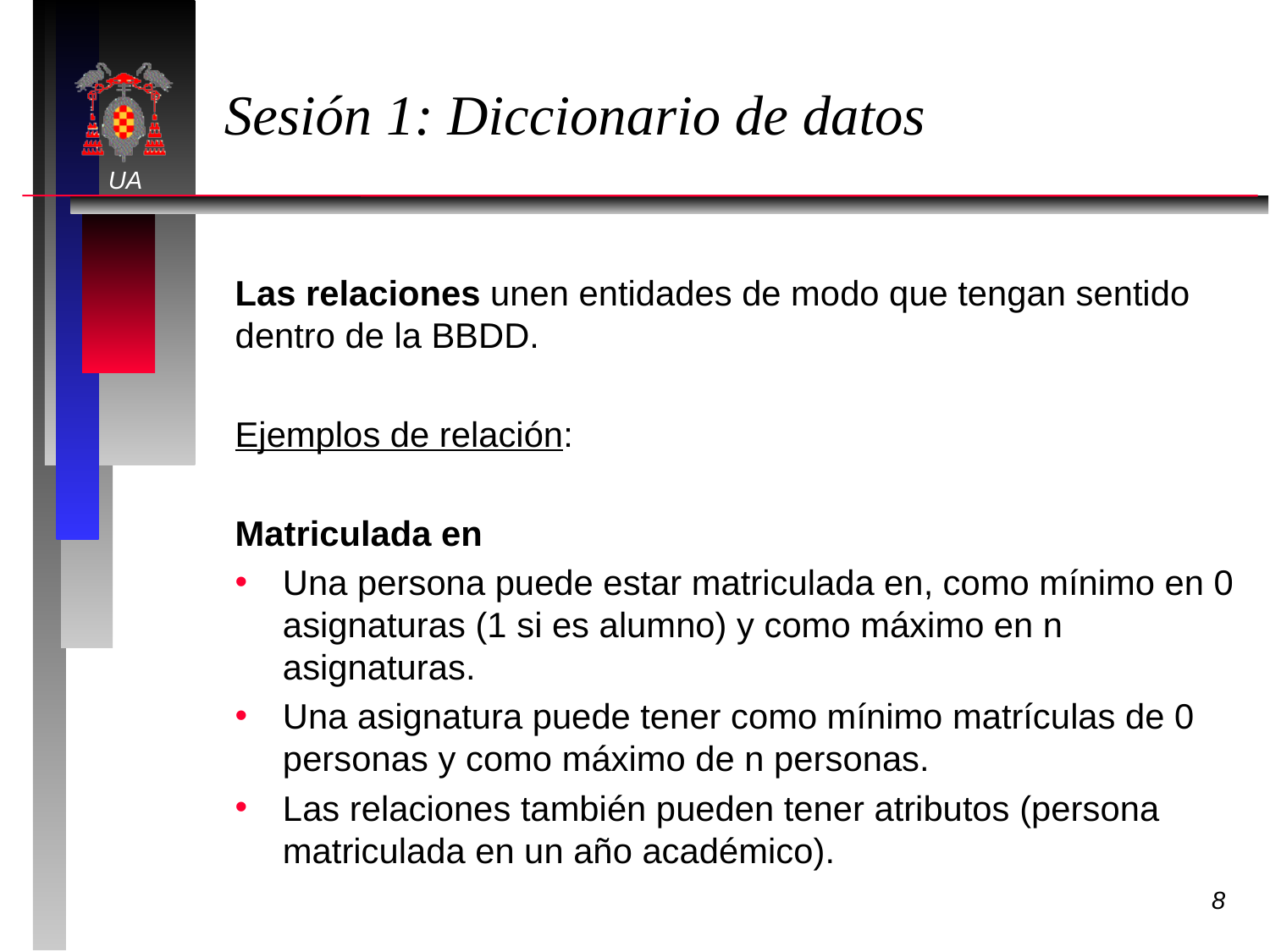

# Sesión 1: Diccionario de datos
Las relaciones unen entidades de modo que tengan sentido dentro de la BBDD.

Ejemplos de relación:

Matriculada en
Una persona puede estar matriculada en, como mínimo en 0 asignaturas (1 si es alumno) y como máximo en n asignaturas.
Una asignatura puede tener como mínimo matrículas de 0 personas y como máximo de n personas.
Las relaciones también pueden tener atributos (persona matriculada en un año académico).

8